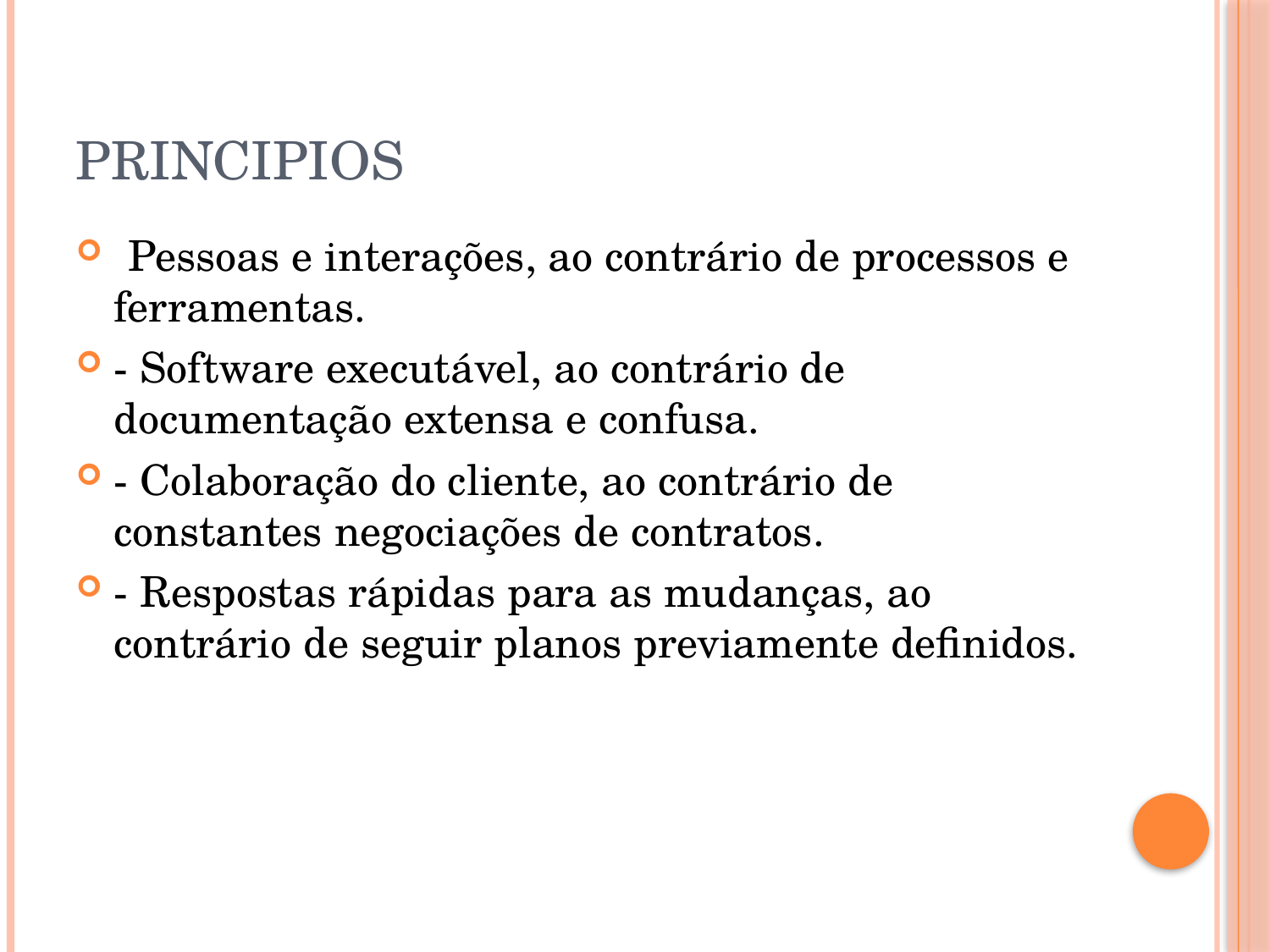

# PRINCIPIOS
 Pessoas e interações, ao contrário de processos e ferramentas.
- Software executável, ao contrário de documentação extensa e confusa.
- Colaboração do cliente, ao contrário de constantes negociações de contratos.
- Respostas rápidas para as mudanças, ao contrário de seguir planos previamente definidos.